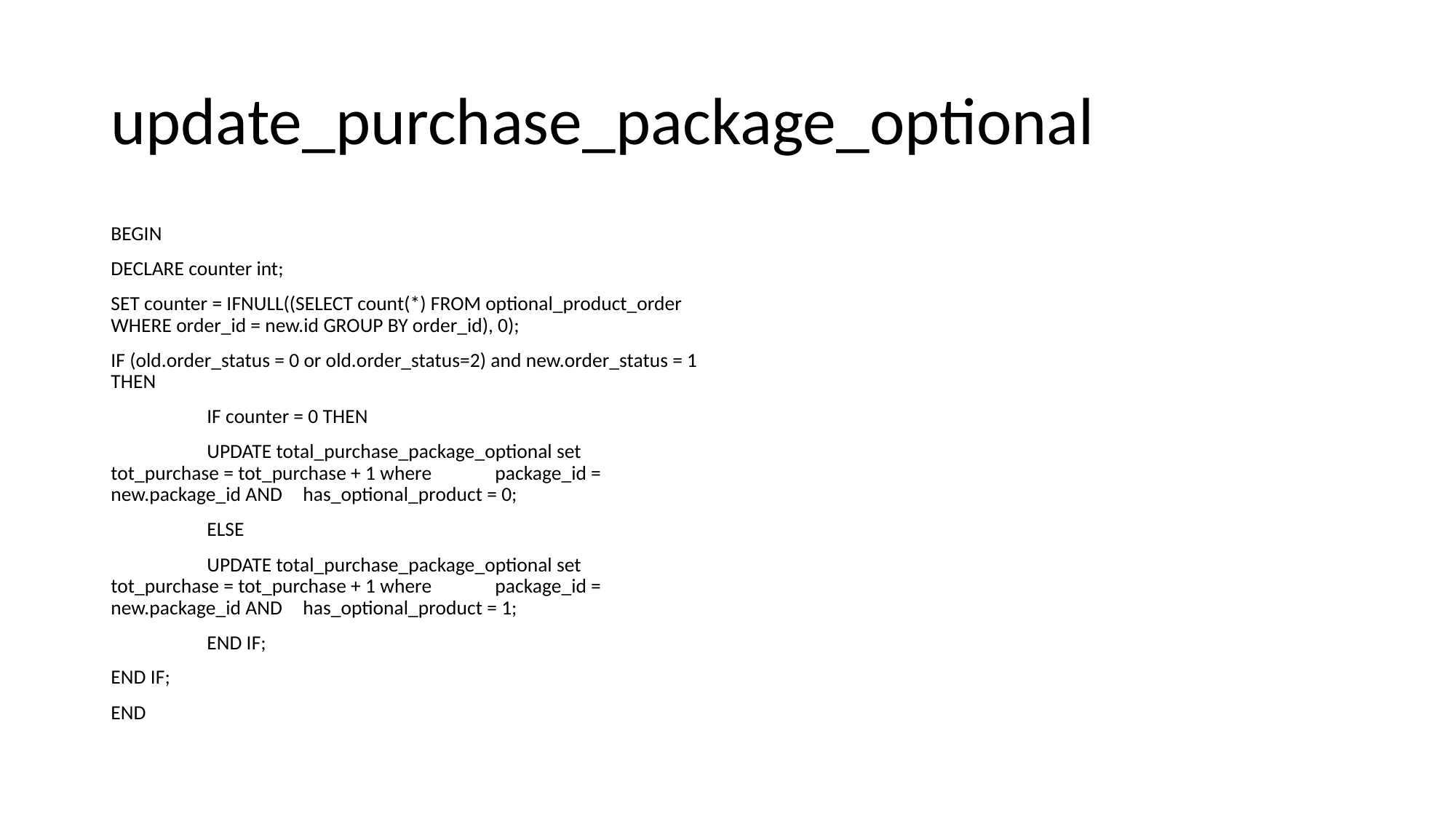

# update_purchase_package_optional
BEGIN
DECLARE counter int;
SET counter = IFNULL((SELECT count(*) FROM optional_product_order WHERE order_id = new.id GROUP BY order_id), 0);
IF (old.order_status = 0 or old.order_status=2) and new.order_status = 1 THEN
	IF counter = 0 THEN
		UPDATE total_purchase_package_optional set 		tot_purchase = tot_purchase + 1 where 			package_id = 	new.package_id AND 			has_optional_product = 0;
	ELSE
		UPDATE total_purchase_package_optional set 		tot_purchase = tot_purchase + 1 where 			package_id = 	new.package_id AND 			has_optional_product = 1;
	END IF;
END IF;
END